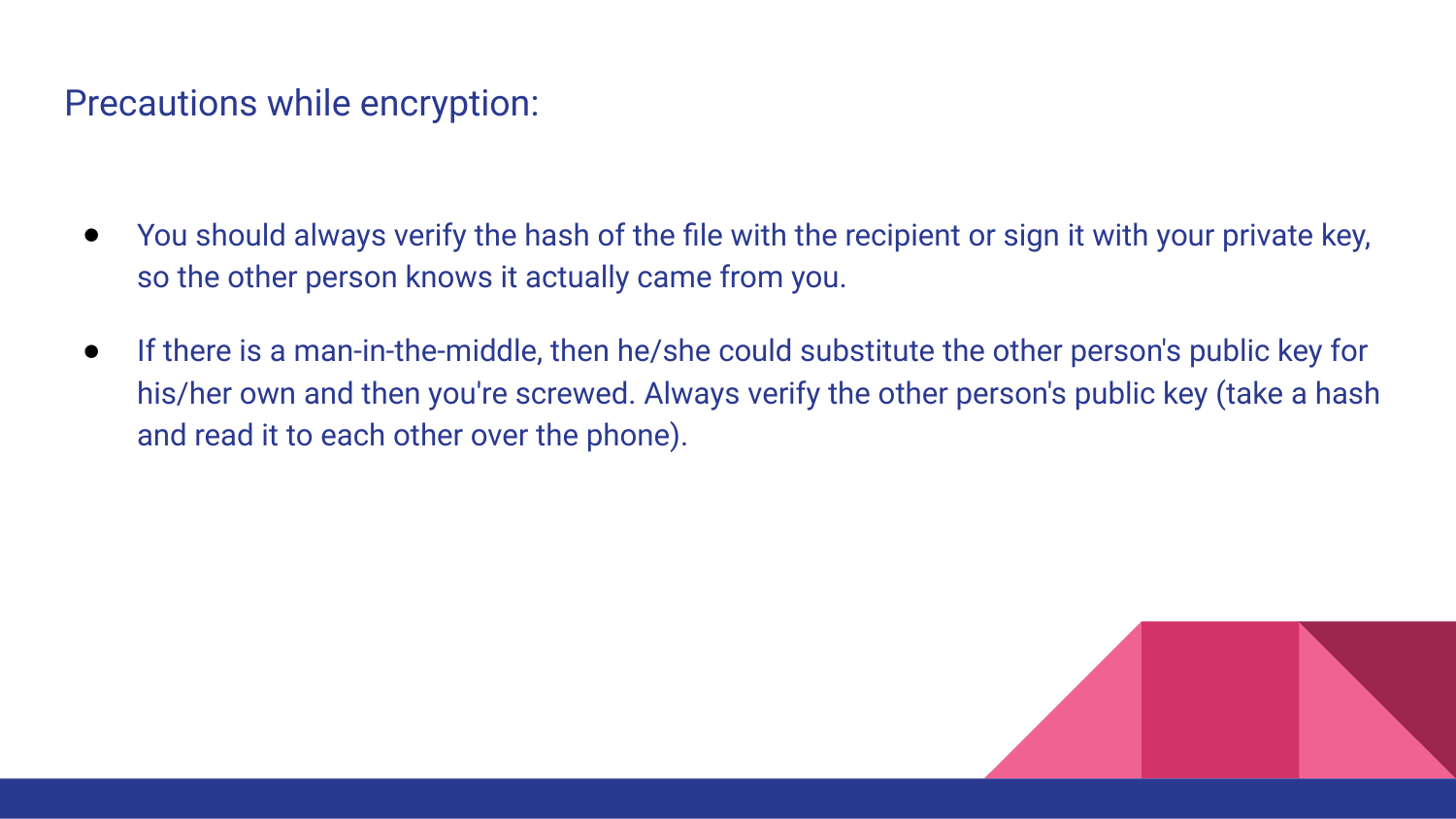

# Precautions while encryption:
You should always verify the hash of the file with the recipient or sign it with your private key, so the other person knows it actually came from you.
If there is a man-in-the-middle, then he/she could substitute the other person's public key for his/her own and then you're screwed. Always verify the other person's public key (take a hash and read it to each other over the phone).